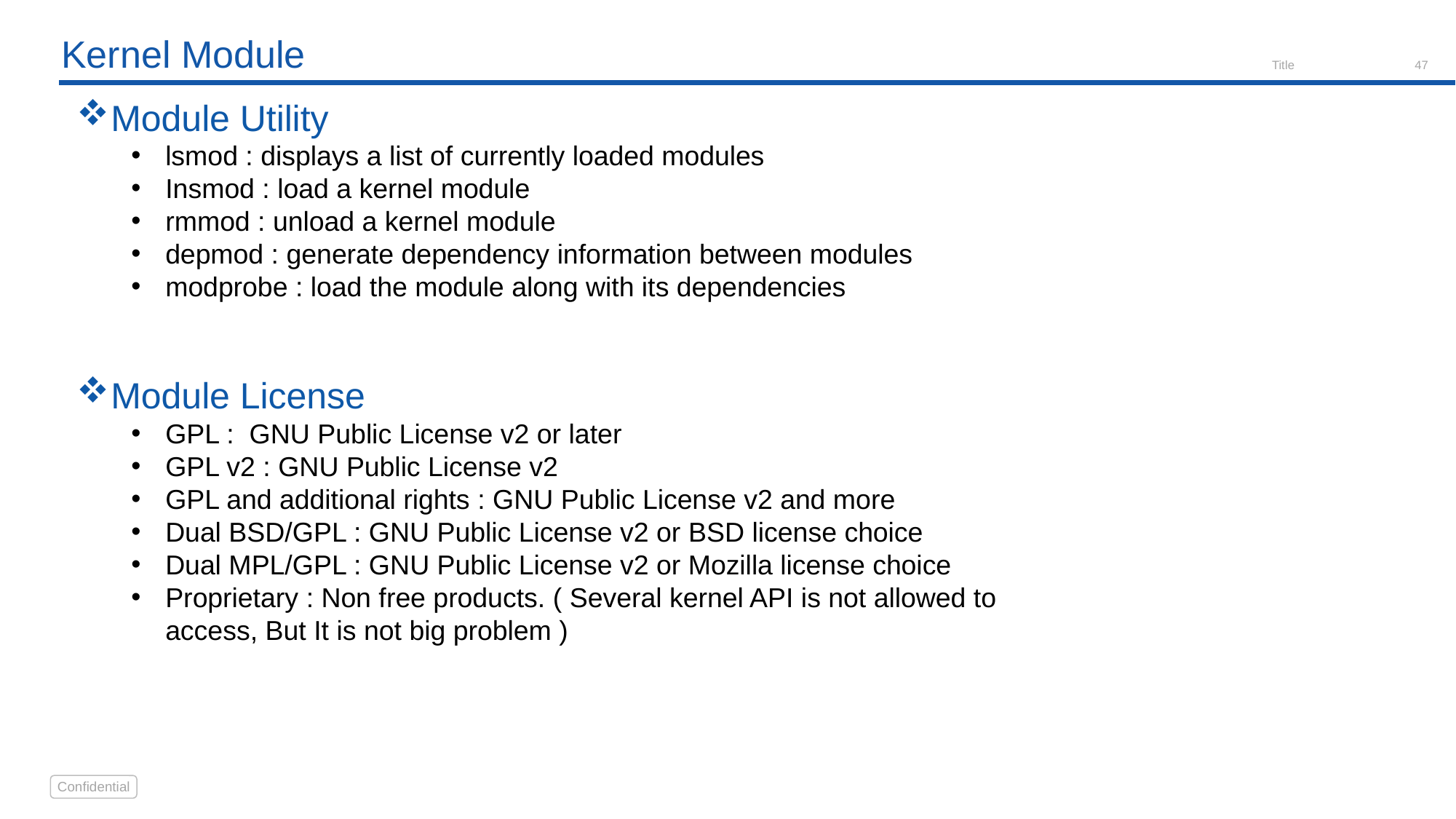

# Kernel Module
Module Utility
lsmod : displays a list of currently loaded modules
Insmod : load a kernel module
rmmod : unload a kernel module
depmod : generate dependency information between modules
modprobe : load the module along with its dependencies
Module License
GPL :  GNU Public License v2 or later
GPL v2 : GNU Public License v2
GPL and additional rights : GNU Public License v2 and more
Dual BSD/GPL : GNU Public License v2 or BSD license choice
Dual MPL/GPL : GNU Public License v2 or Mozilla license choice
Proprietary : Non free products. ( Several kernel API is not allowed to access, But It is not big problem )